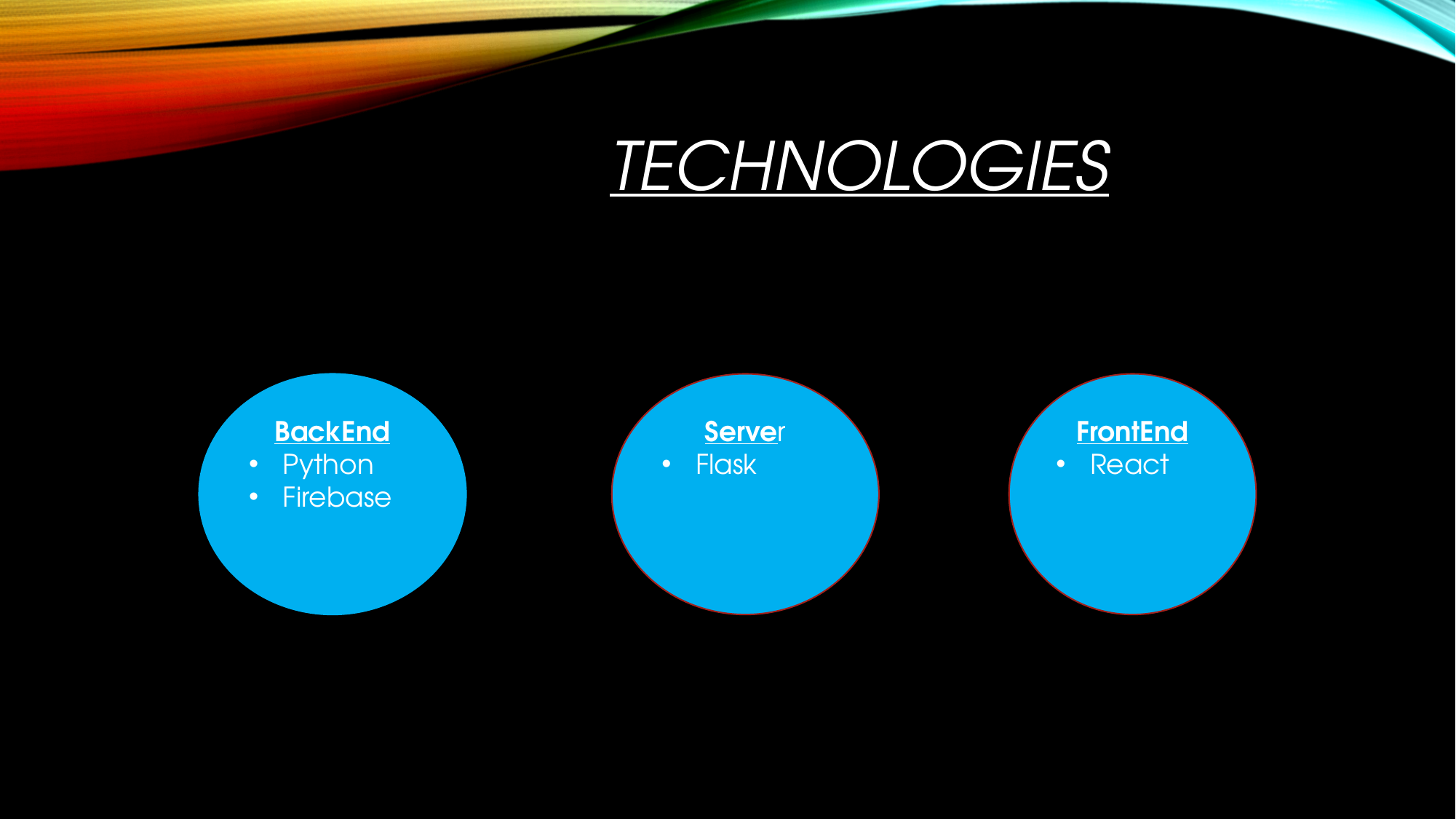

# Technologies

BackEnd
Python
Firebase
Server
Flask
FrontEnd
React